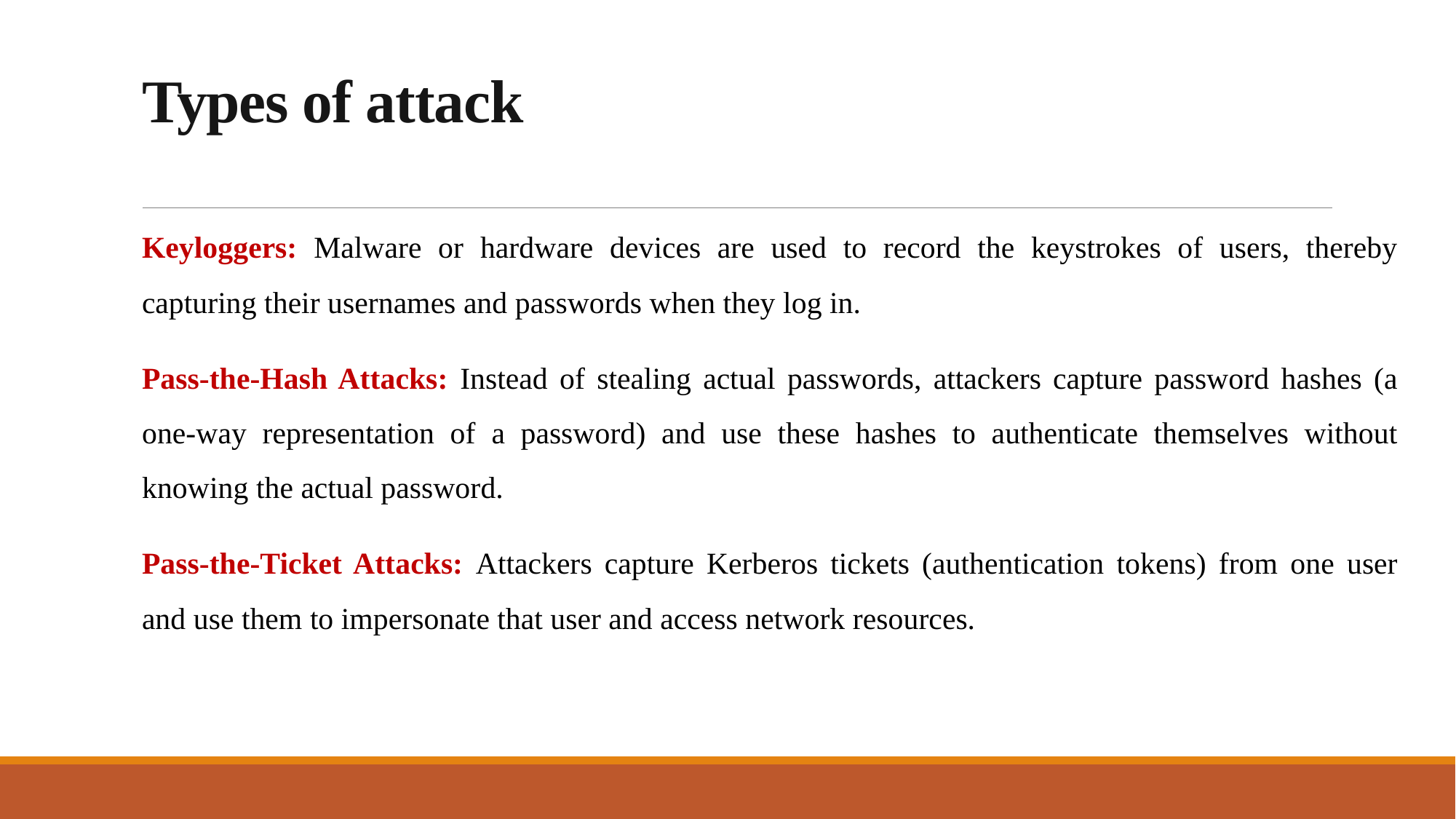

# Types of attack

Keyloggers: Malware or hardware devices are used to record the keystrokes of users, thereby capturing their usernames and passwords when they log in.
Pass-the-Hash Attacks: Instead of stealing actual passwords, attackers capture password hashes (a one-way representation of a password) and use these hashes to authenticate themselves without knowing the actual password.
Pass-the-Ticket Attacks: Attackers capture Kerberos tickets (authentication tokens) from one user and use them to impersonate that user and access network resources.